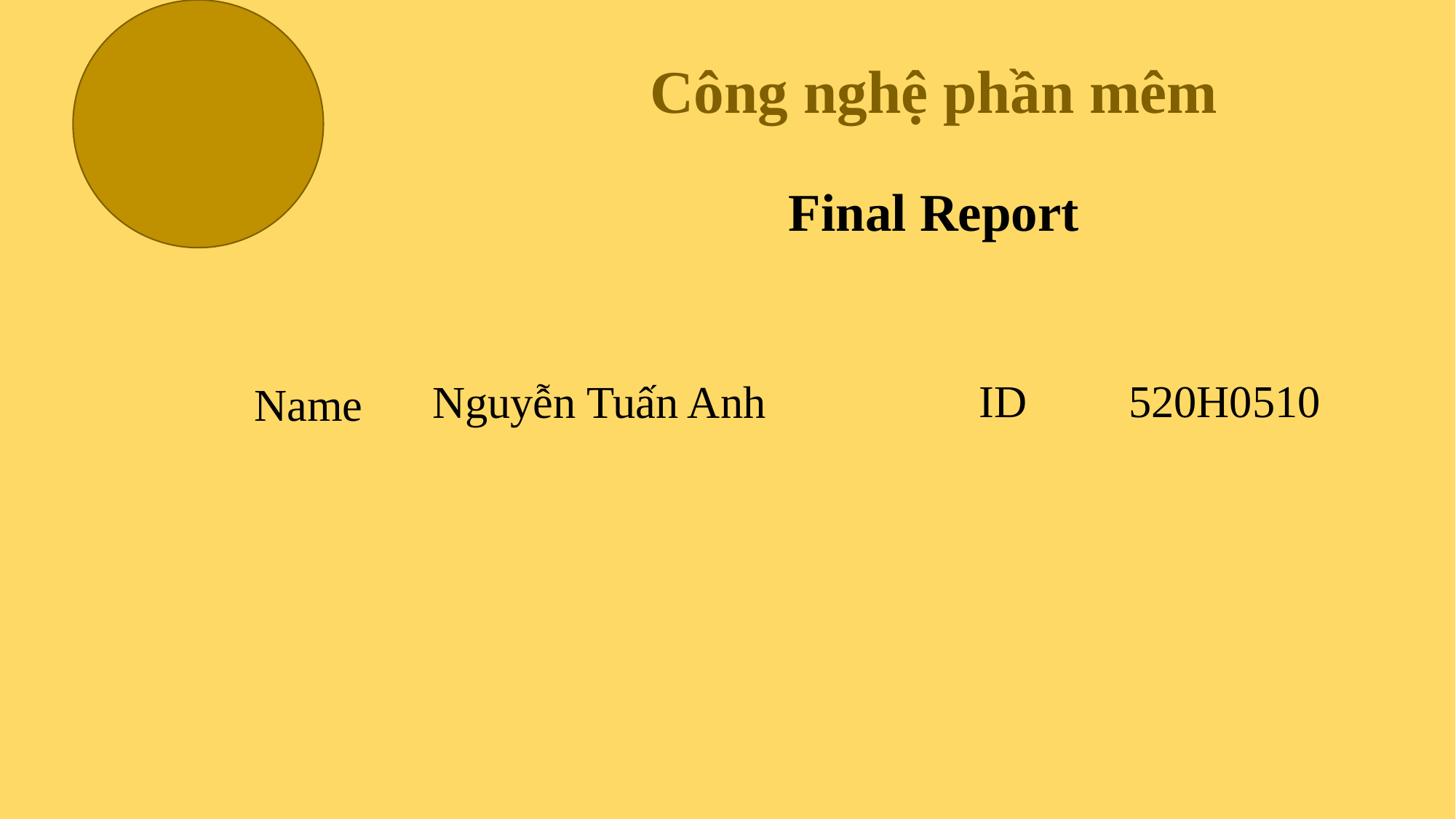

Công nghệ phần mêm

Final Report

ID
520H0510

Nguyễn Tuấn Anh

Name

Tên

Tên

Tên

Tên

Tên